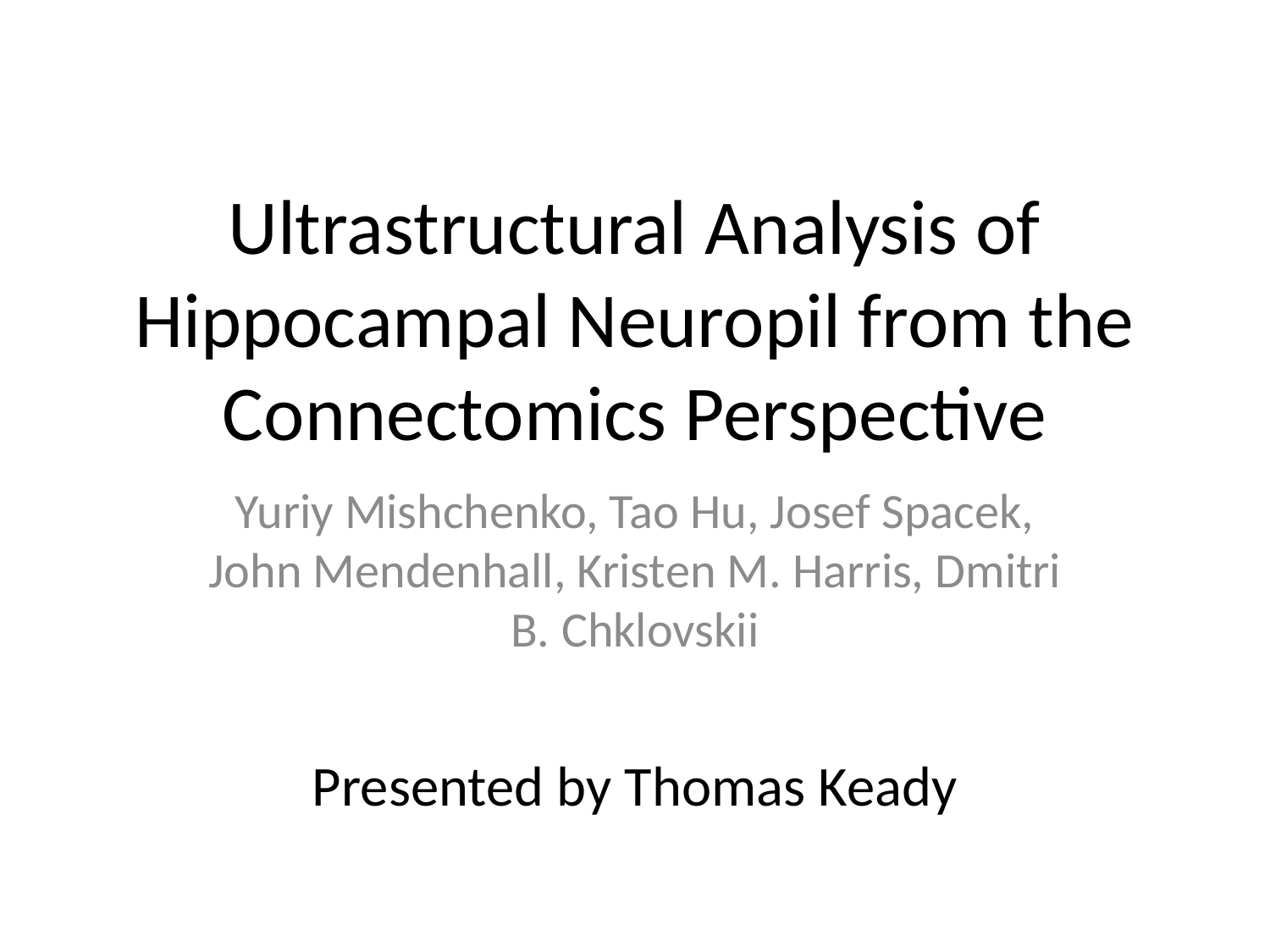

# Ultrastructural Analysis of Hippocampal Neuropil from the Connectomics Perspective
Yuriy Mishchenko, Tao Hu, Josef Spacek, John Mendenhall, Kristen M. Harris, Dmitri B. Chklovskii
Presented by Thomas Keady